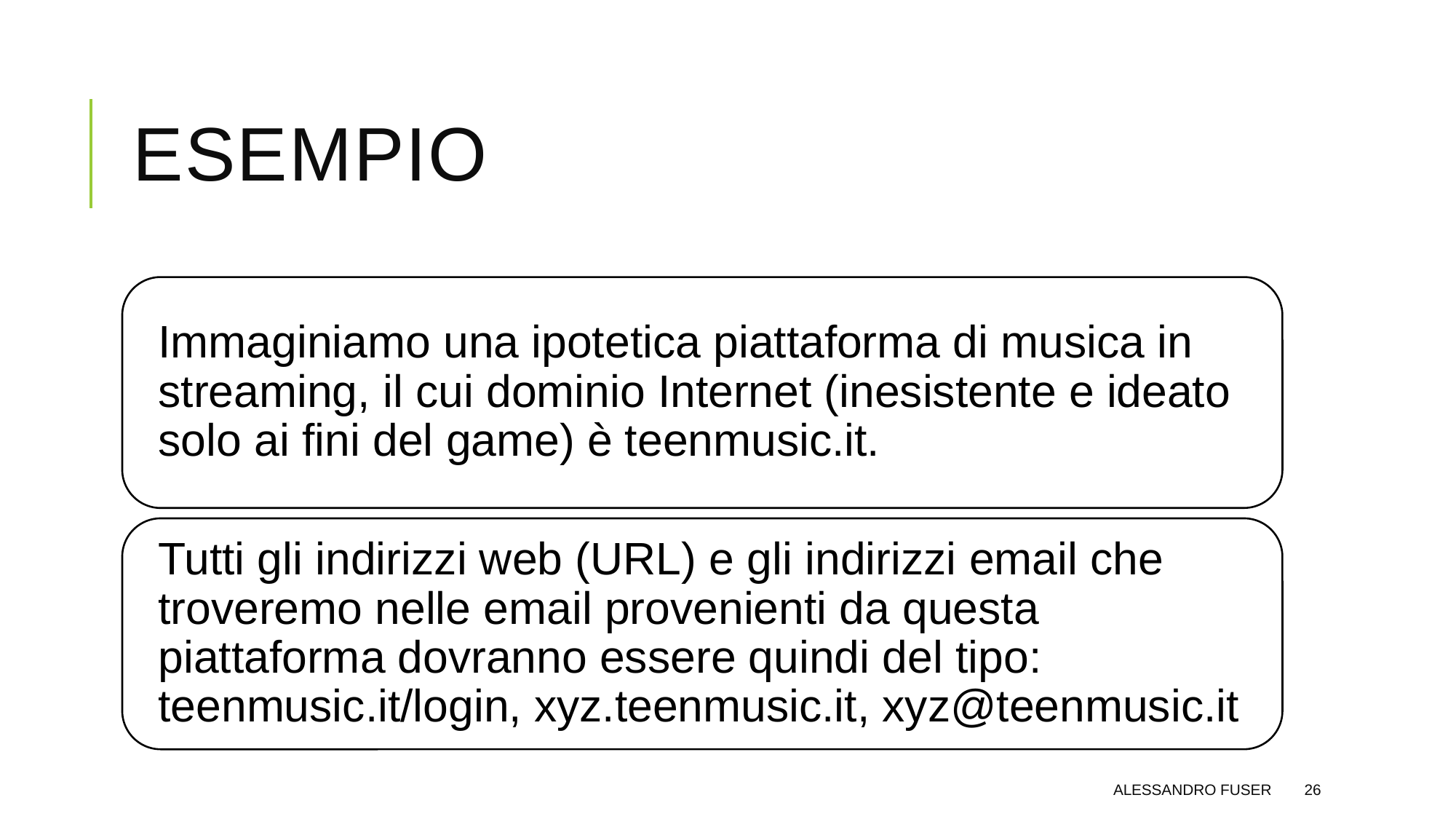

# Esempio
Immaginiamo una ipotetica piattaforma di musica in streaming, il cui dominio Internet (inesistente e ideato solo ai fini del game) è teenmusic.it.
Tutti gli indirizzi web (URL) e gli indirizzi email che troveremo nelle email provenienti da questa piattaforma dovranno essere quindi del tipo: teenmusic.it/login, xyz.teenmusic.it, xyz@teenmusic.it
Alessandro Fuser
26